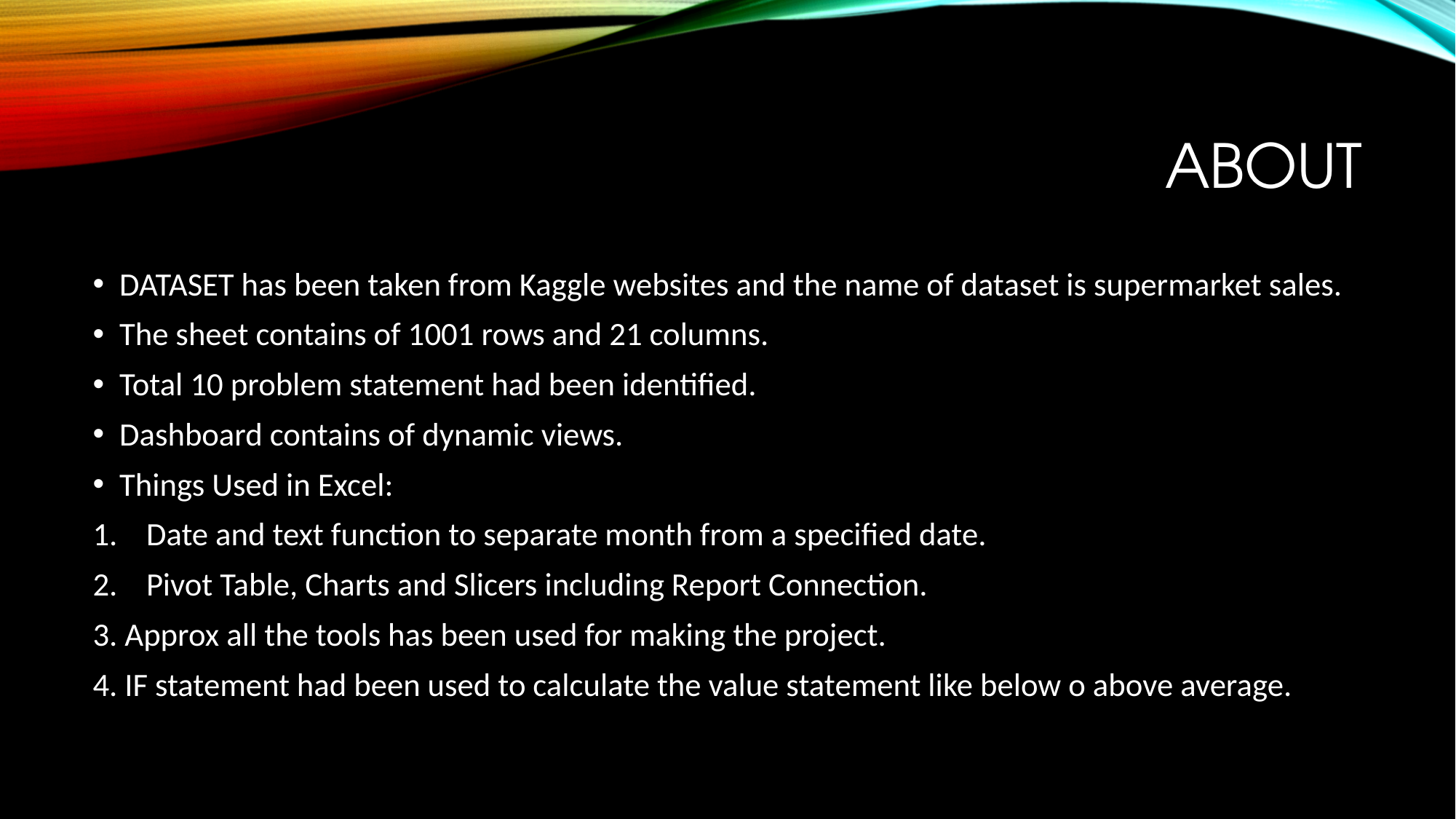

# ABOUT
DATASET has been taken from Kaggle websites and the name of dataset is supermarket sales.
The sheet contains of 1001 rows and 21 columns.
Total 10 problem statement had been identified.
Dashboard contains of dynamic views.
Things Used in Excel:
Date and text function to separate month from a specified date.
Pivot Table, Charts and Slicers including Report Connection.
3. Approx all the tools has been used for making the project.
4. IF statement had been used to calculate the value statement like below o above average.